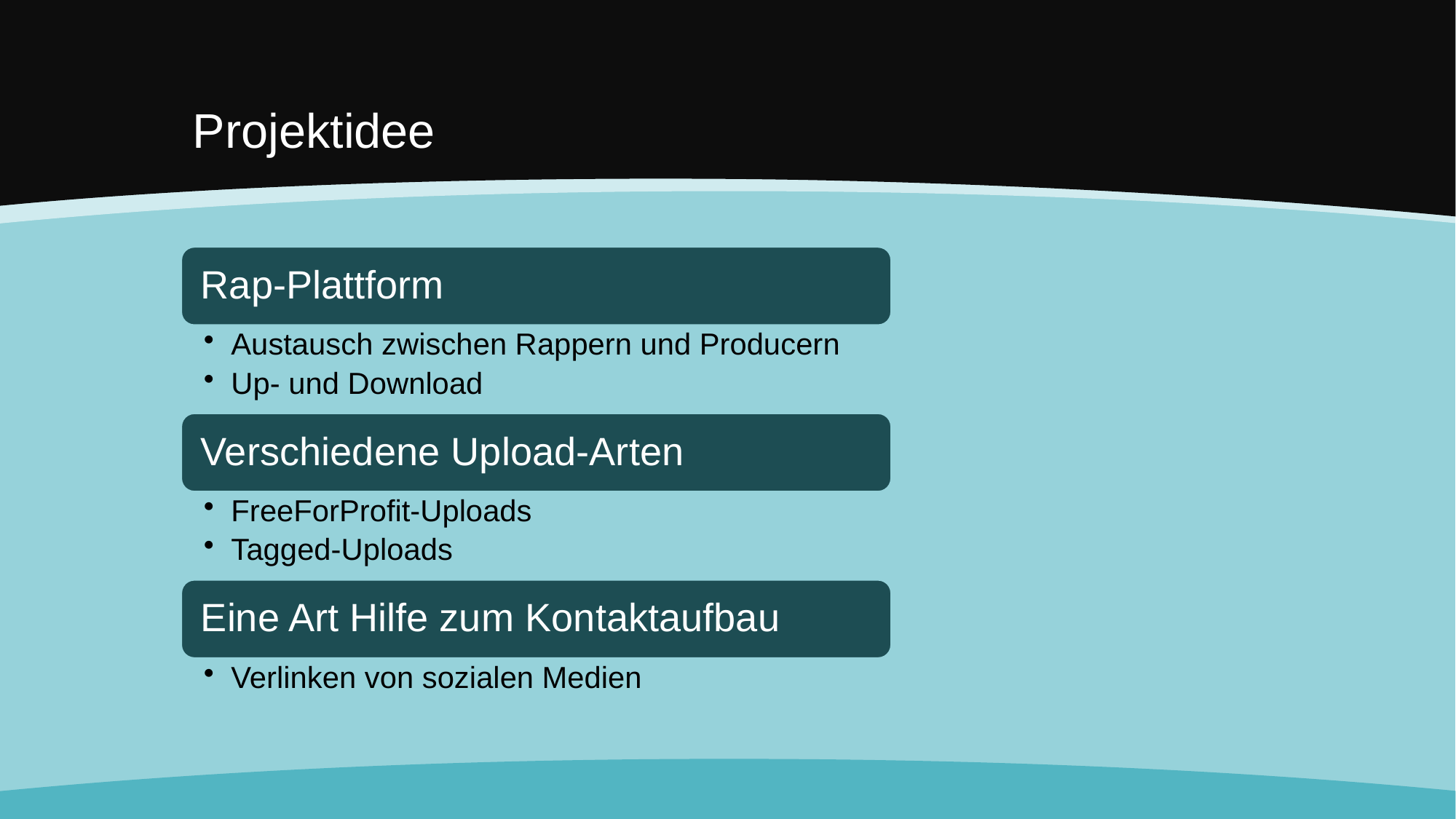

# Projektidee
Rap-Plattform
Austausch zwischen Rappern und Producern
Up- und Download
Verschiedene Upload-Arten
FreeForProfit-Uploads
Tagged-Uploads
Eine Art Hilfe zum Kontaktaufbau
Verlinken von sozialen Medien